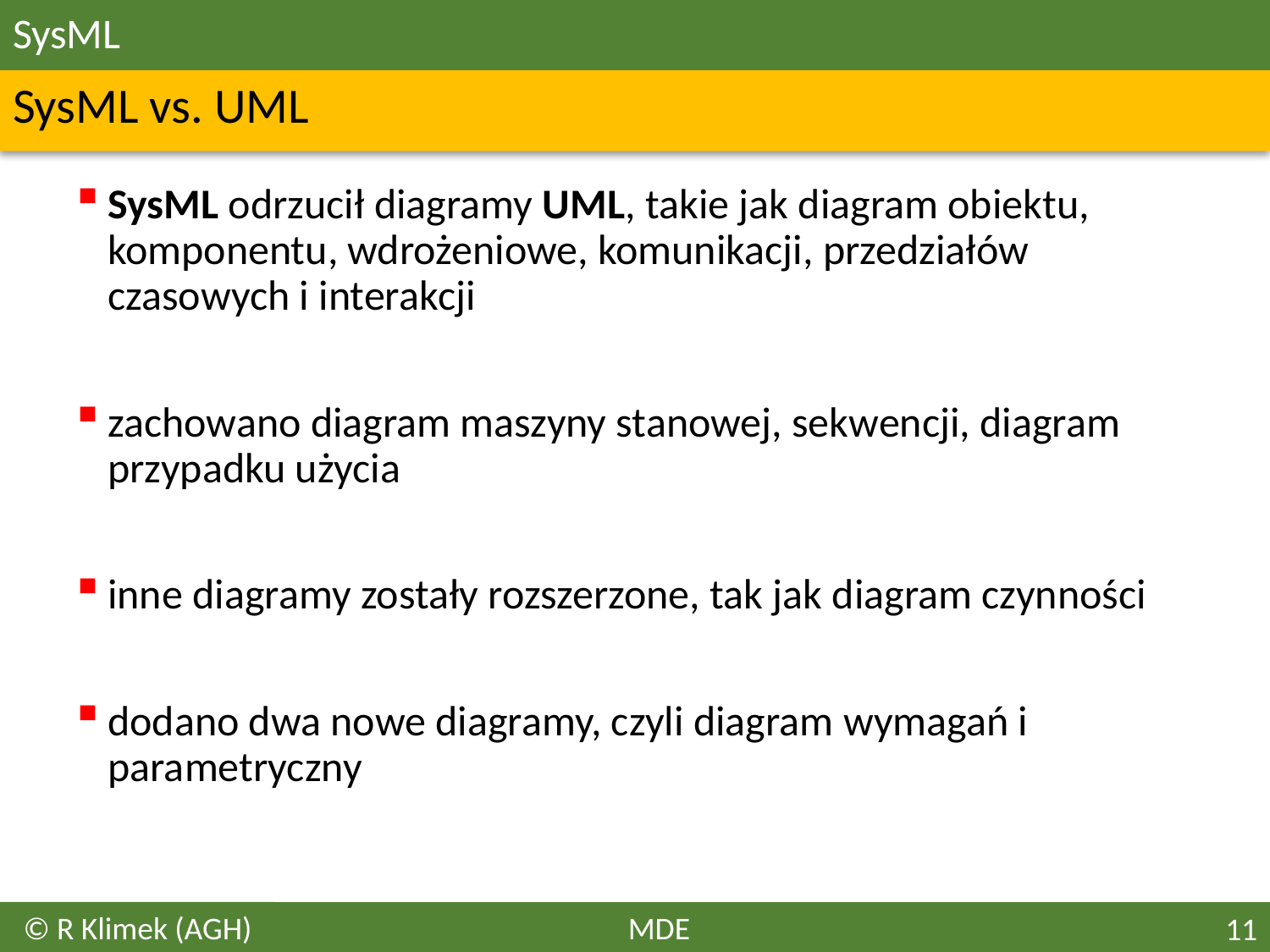

# SysML
SysML vs. UML
SysML odrzucił diagramy UML, takie jak diagram obiektu, komponentu, wdrożeniowe, komunikacji, przedziałów czasowych i interakcji

zachowano diagram maszyny stanowej, sekwencji, diagram przypadku użycia

inne diagramy zostały rozszerzone, tak jak diagram czynności

dodano dwa nowe diagramy, czyli diagram wymagań i parametryczny
© R Klimek (AGH)
MDE
11